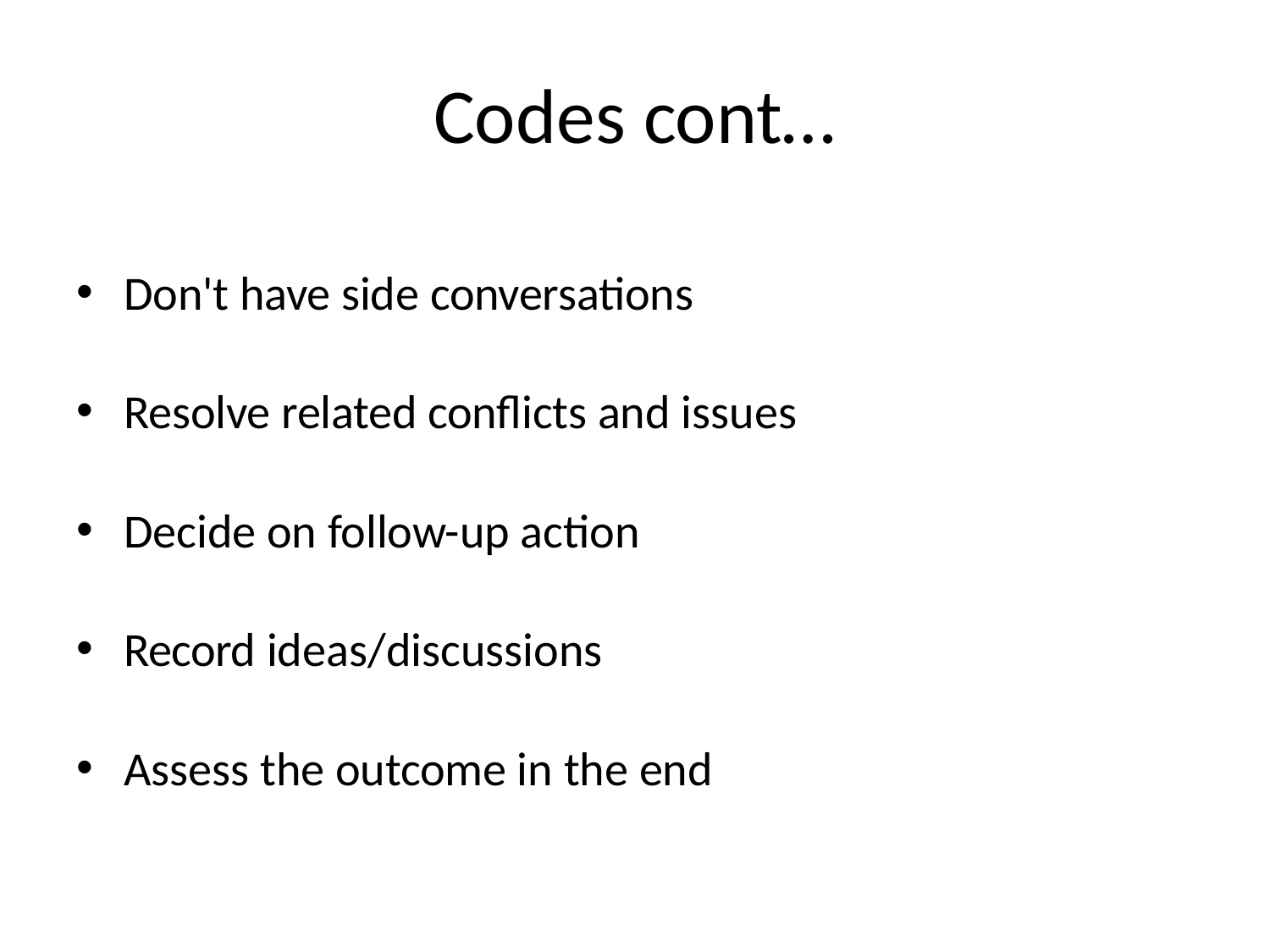

# Codes cont…
Don't have side conversations

Resolve related conflicts and issues

Decide on follow-up action

Record ideas/discussions

Assess the outcome in the end